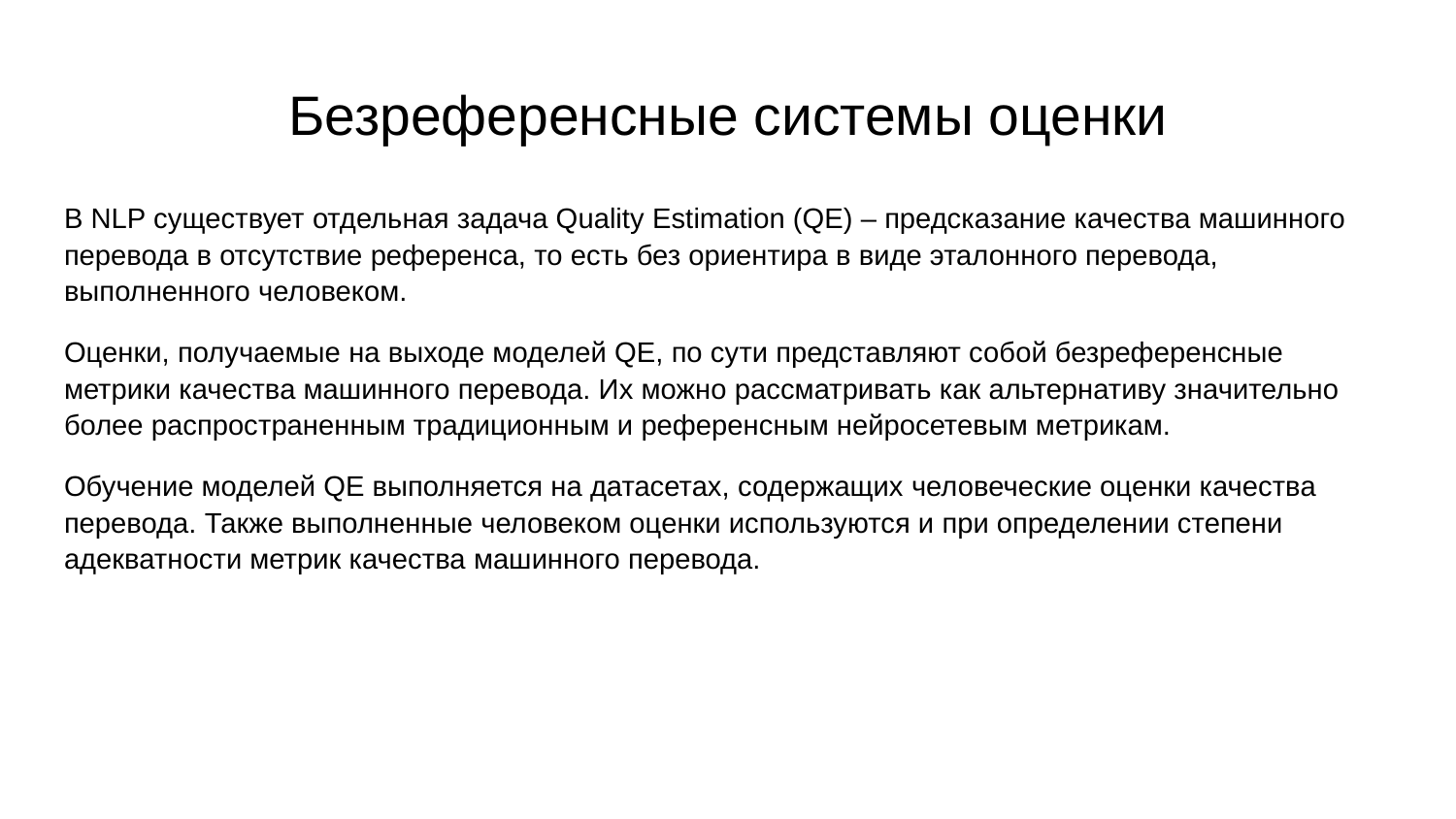

# Безреференсные системы оценки
В NLP cуществует отдельная задача Quality Estimation (QE) – предсказание качества машинного перевода в отсутствие референса, то есть без ориентира в виде эталонного перевода, выполненного человеком.
Оценки, получаемые на выходе моделей QE, по сути представляют собой безреференсные метрики качества машинного перевода. Их можно рассматривать как альтернативу значительно более распространенным традиционным и референсным нейросетевым метрикам.
Обучение моделей QE выполняется на датасетах, содержащих человеческие оценки качества перевода. Также выполненные человеком оценки используются и при определении степени адекватности метрик качества машинного перевода.